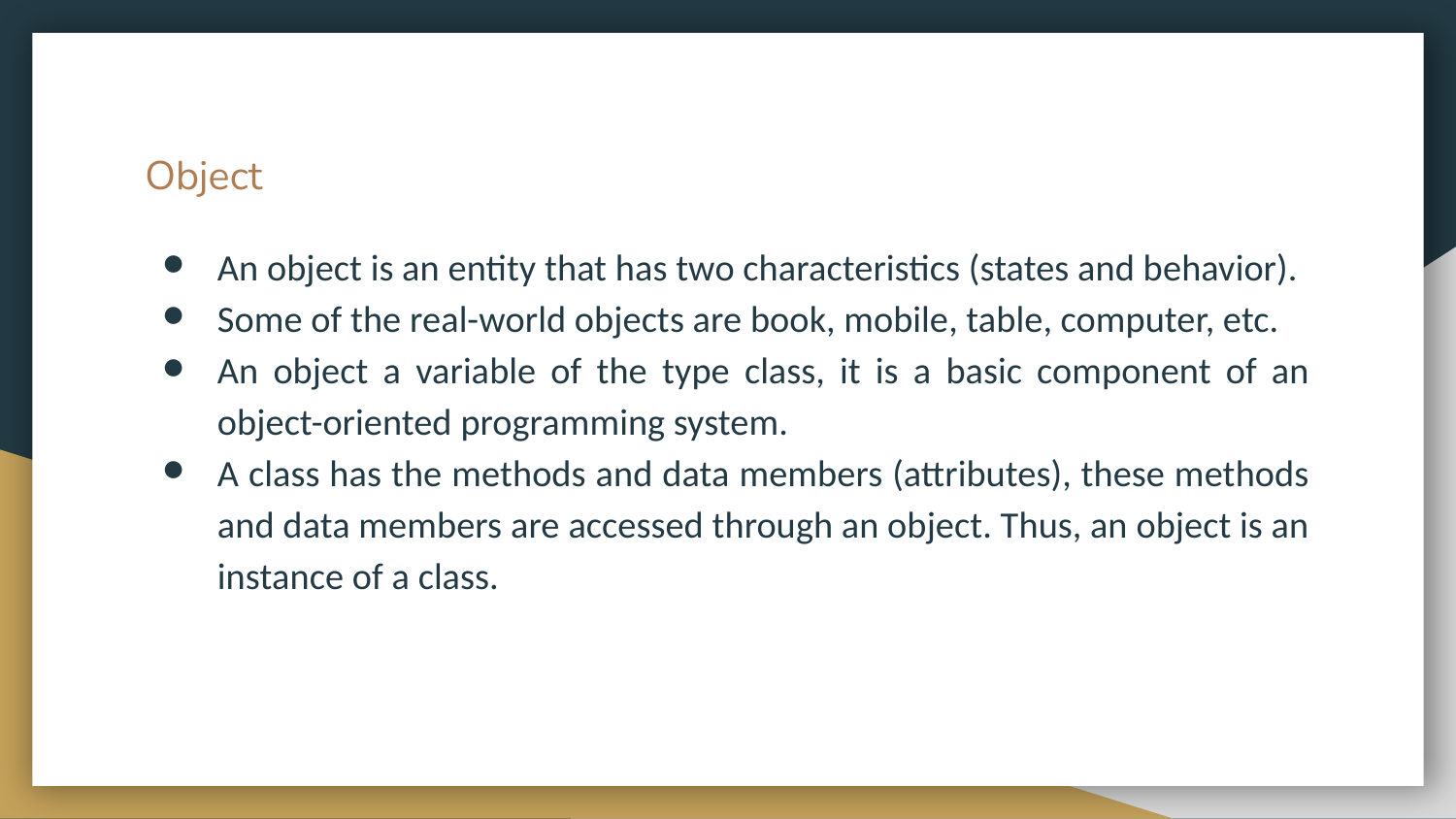

# Object
An object is an entity that has two characteristics (states and behavior).
Some of the real-world objects are book, mobile, table, computer, etc.
An object a variable of the type class, it is a basic component of an object-oriented programming system.
A class has the methods and data members (attributes), these methods and data members are accessed through an object. Thus, an object is an instance of a class.